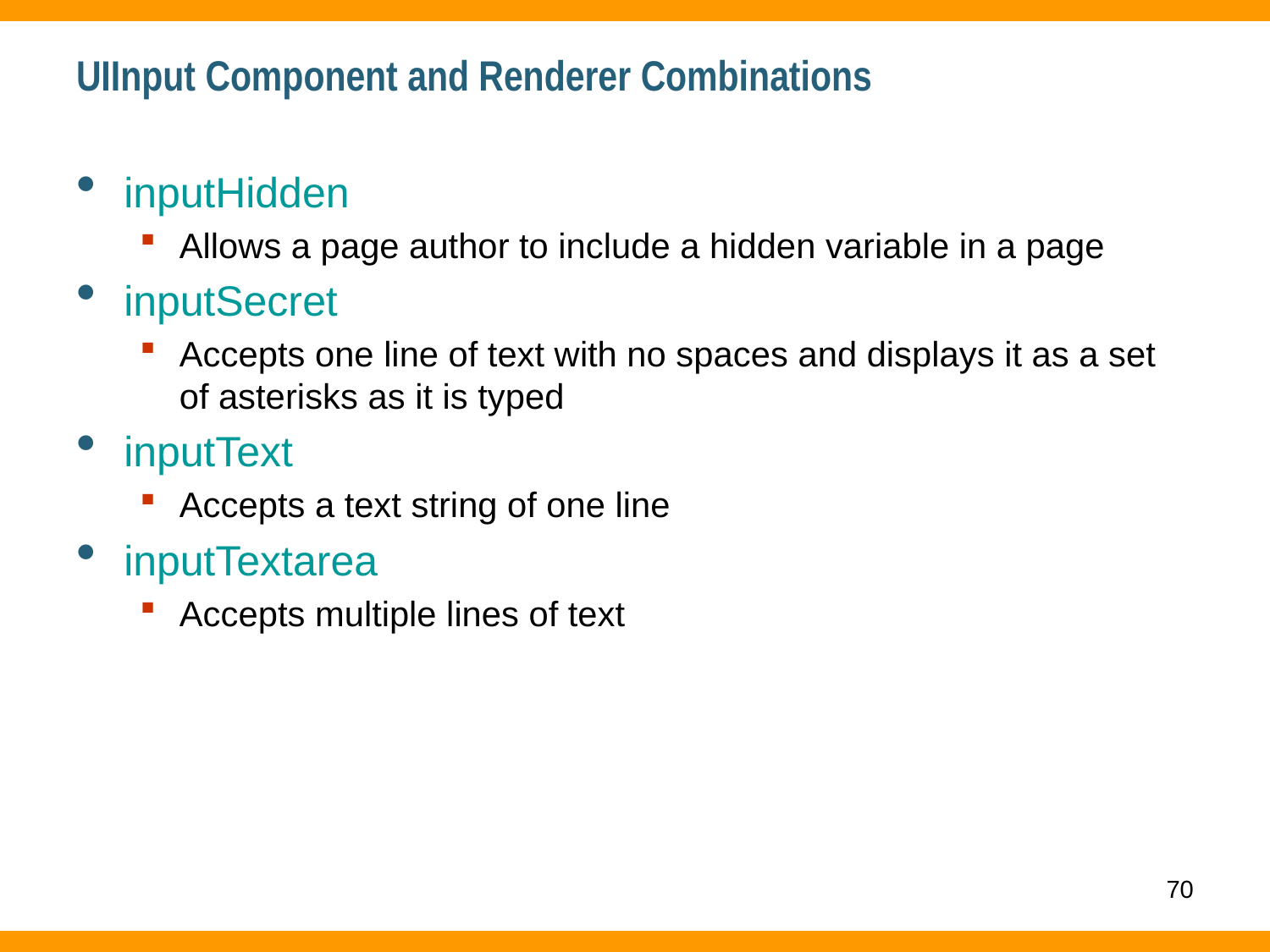

# UIInput Component and Renderer Combinations
inputHidden
Allows a page author to include a hidden variable in a page
inputSecret
Accepts one line of text with no spaces and displays it as a set of asterisks as it is typed
inputText
Accepts a text string of one line
inputTextarea
Accepts multiple lines of text

70